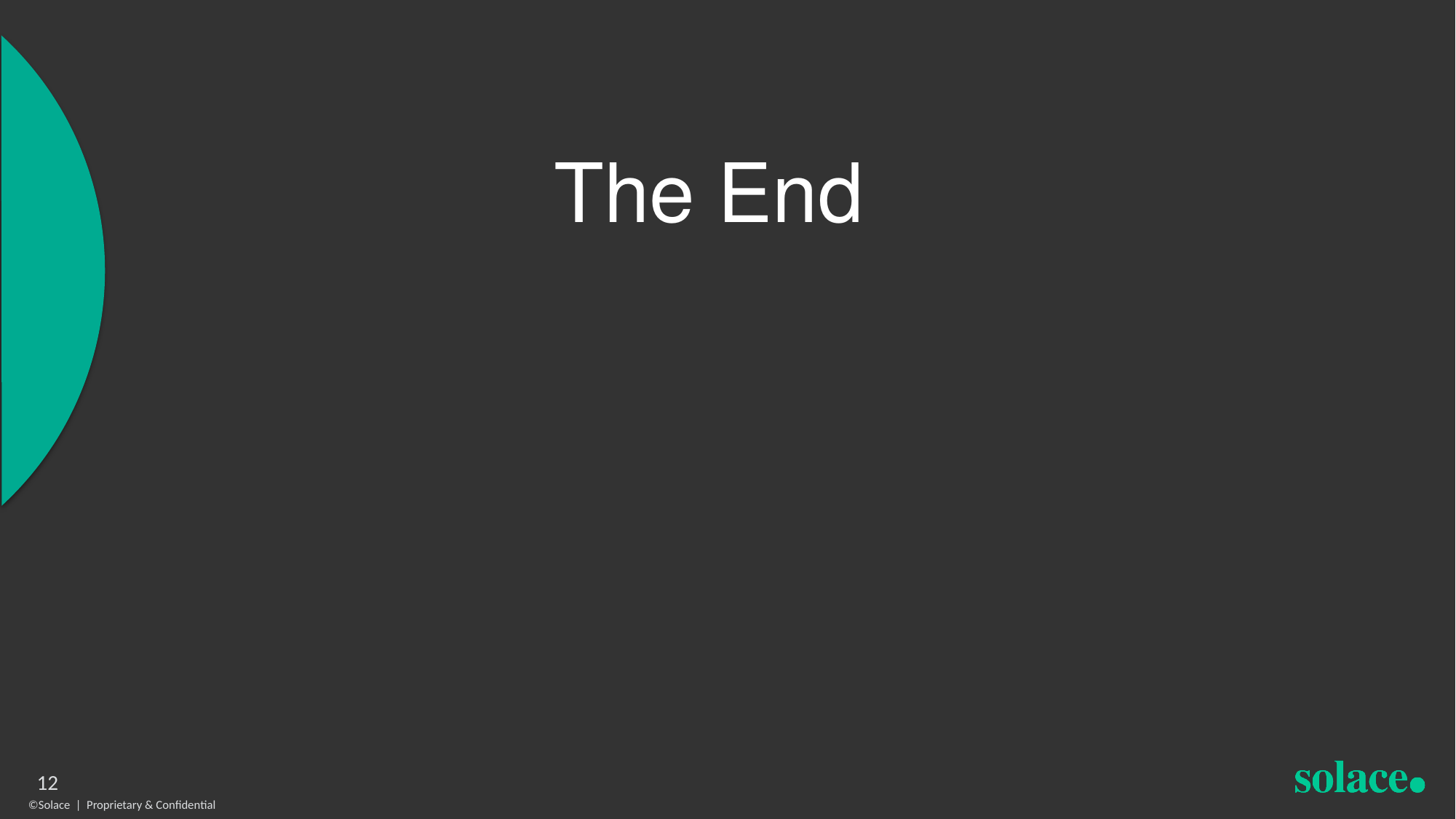

# The End
12
©Solace  |  Proprietary & Confidential